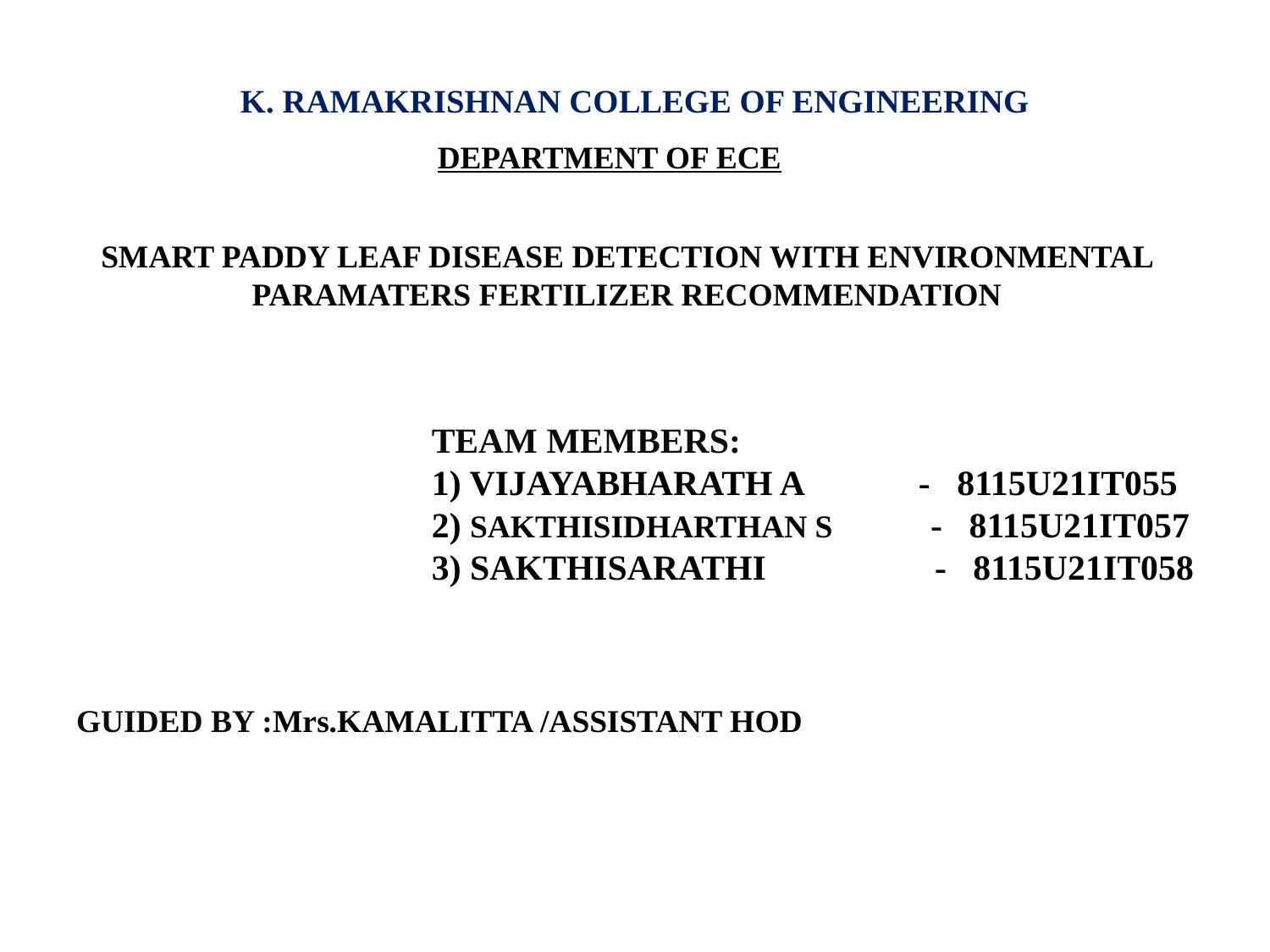

# K. RAMAKRISHNAN COLLEGE OF ENGINEERING
DEPARTMENT OF ECE
SMART PADDY LEAF DISEASE DETECTION WITH ENVIRONMENTAL PARAMATERS FERTILIZER RECOMMENDATION
TEAM MEMBERS:
1) VIJAYABHARATH A             -   8115U21IT055
2) SAKTHISIDHARTHAN S           -   8115U21IT057
3) SAKTHISARATHI                   -   8115U21IT058

GUIDED BY :Mrs.KAMALITTA /ASSISTANT HOD